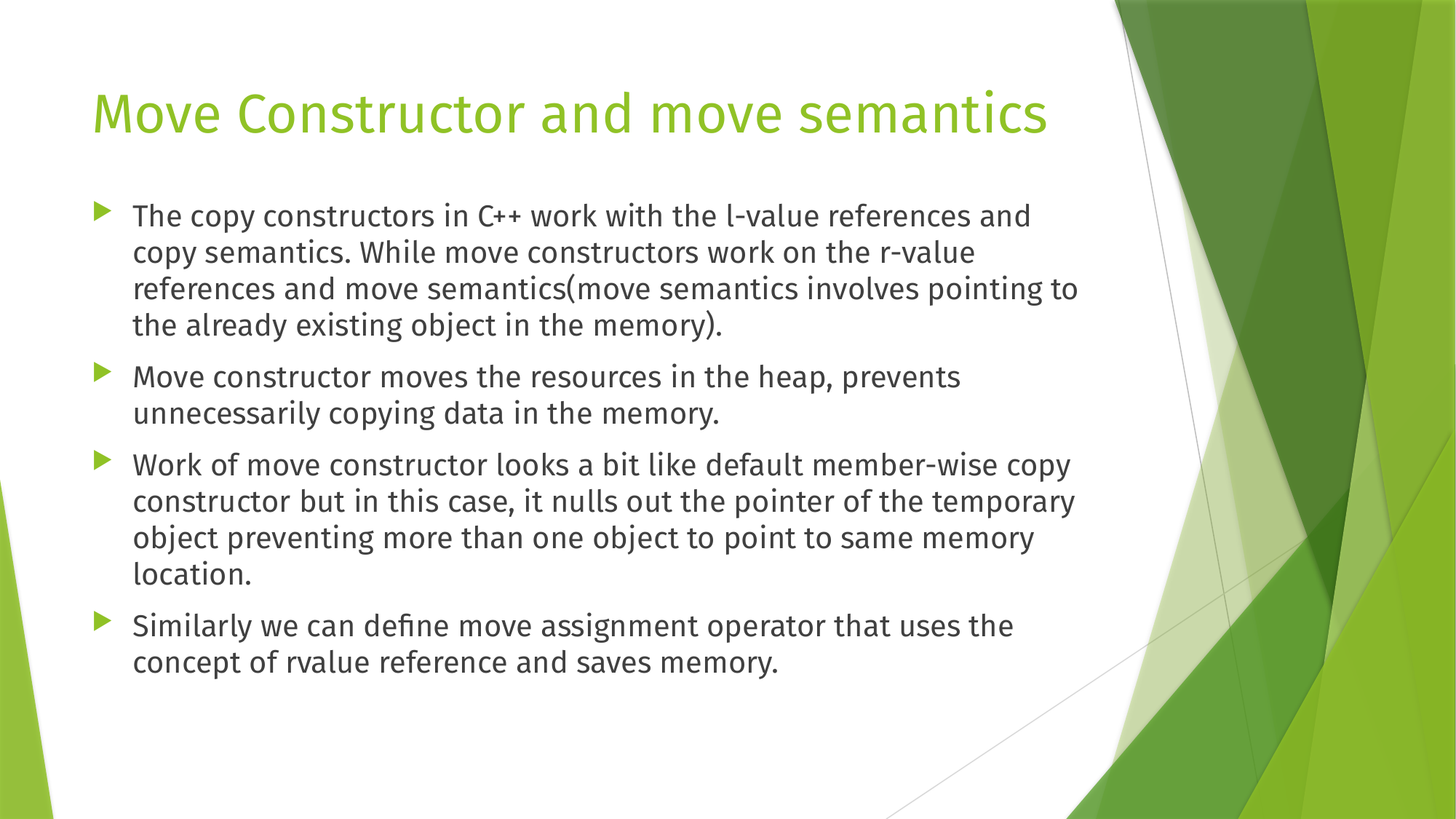

# Move Constructor and move semantics
The copy constructors in C++ work with the l-value references and copy semantics. While move constructors work on the r-value references and move semantics(move semantics involves pointing to the already existing object in the memory).
Move constructor moves the resources in the heap, prevents unnecessarily copying data in the memory.
Work of move constructor looks a bit like default member-wise copy constructor but in this case, it nulls out the pointer of the temporary object preventing more than one object to point to same memory location.
Similarly we can define move assignment operator that uses the concept of rvalue reference and saves memory.